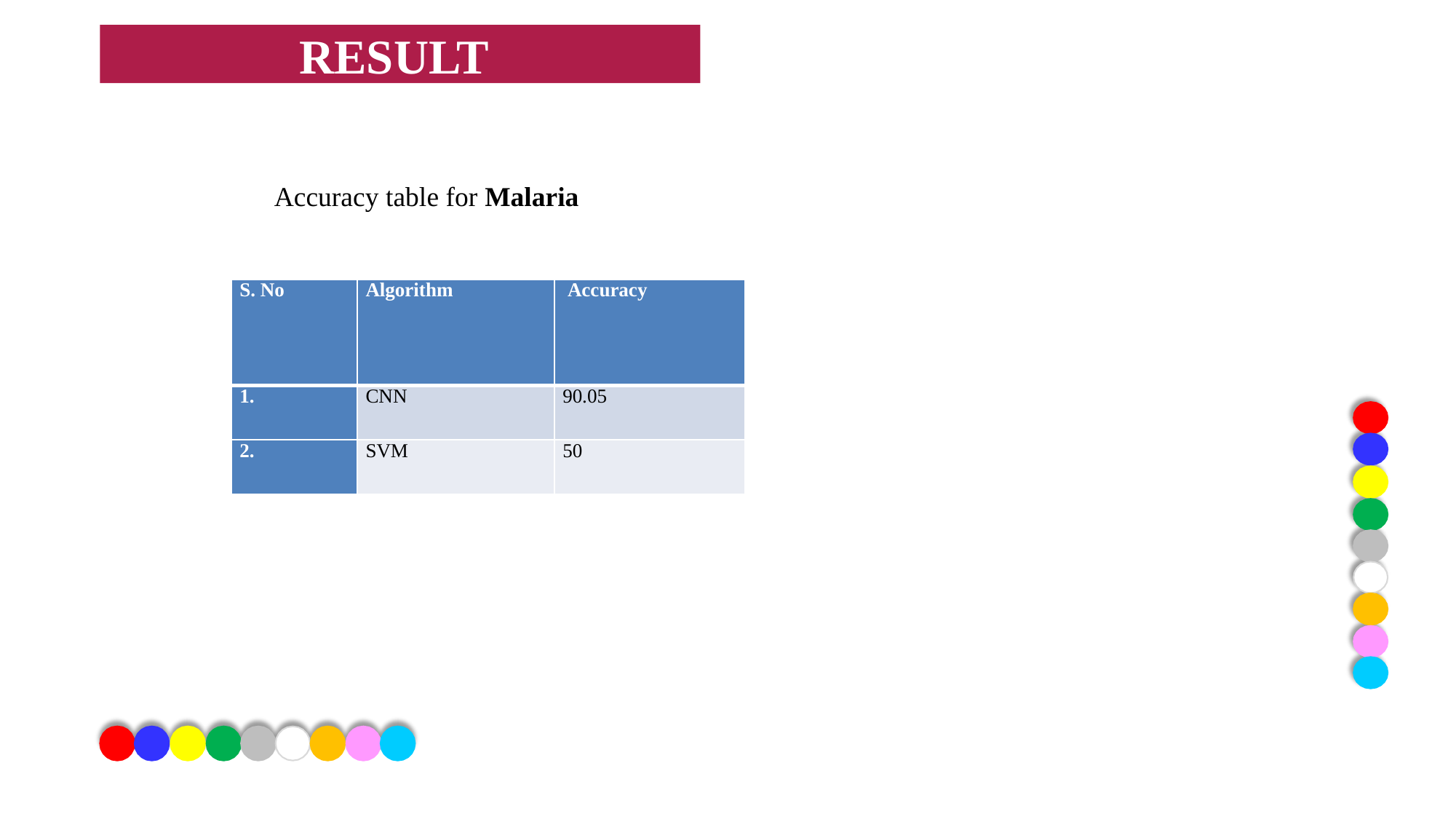

# Implementation Details
RESULT
Accuracy table for Malaria
| S. No | Algorithm | Accuracy |
| --- | --- | --- |
| 1. | CNN | 90.05 |
| 2. | SVM | 50 |